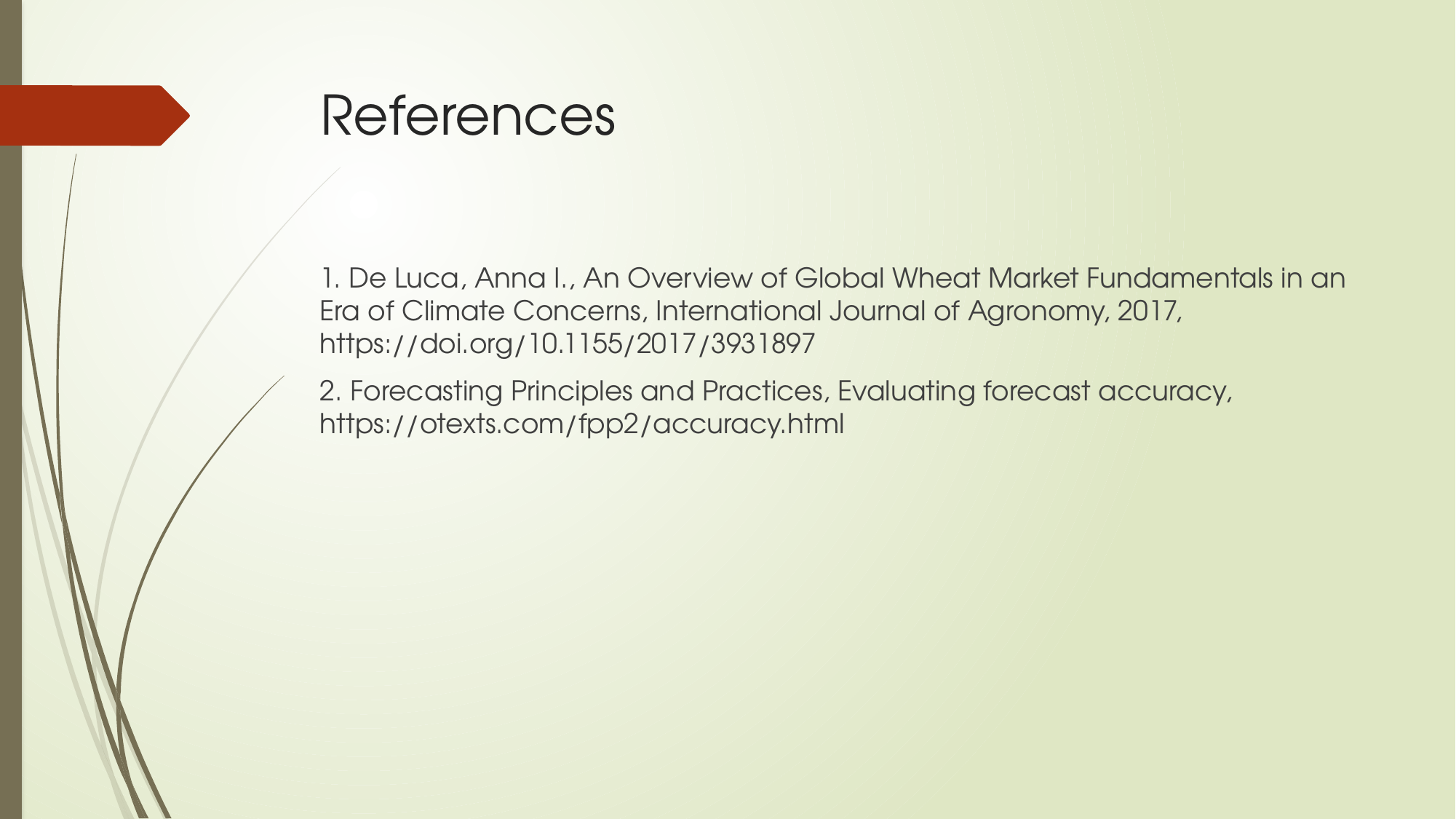

# References
1. De Luca, Anna I., An Overview of Global Wheat Market Fundamentals in an Era of Climate Concerns, International Journal of Agronomy, 2017, https://doi.org/10.1155/2017/3931897
2. Forecasting Principles and Practices, Evaluating forecast accuracy, https://otexts.com/fpp2/accuracy.html